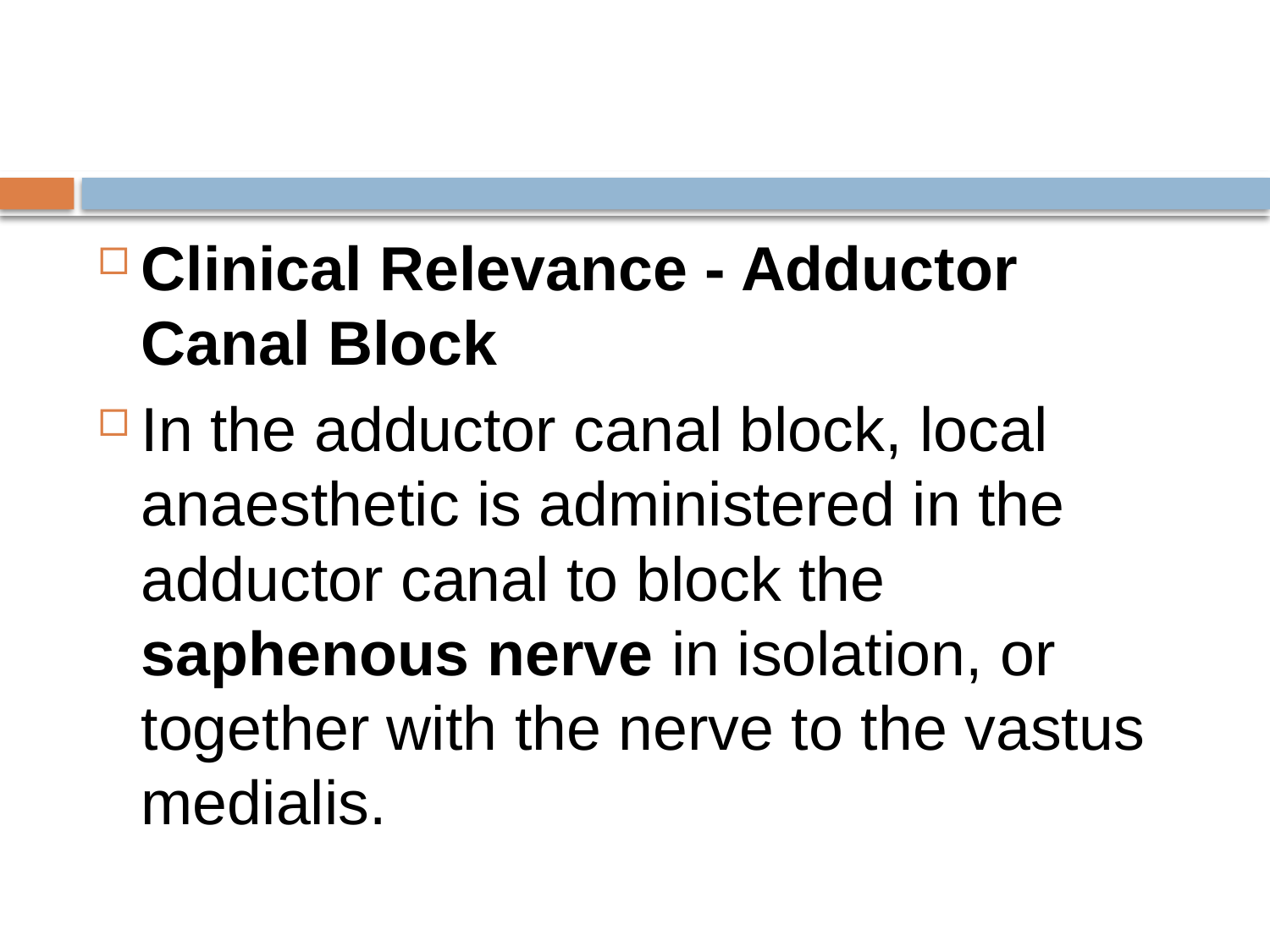

#
Clinical Relevance - Adductor Canal Block
In the adductor canal block, local anaesthetic is administered in the adductor canal to block the saphenous nerve in isolation, or together with the nerve to the vastus medialis.